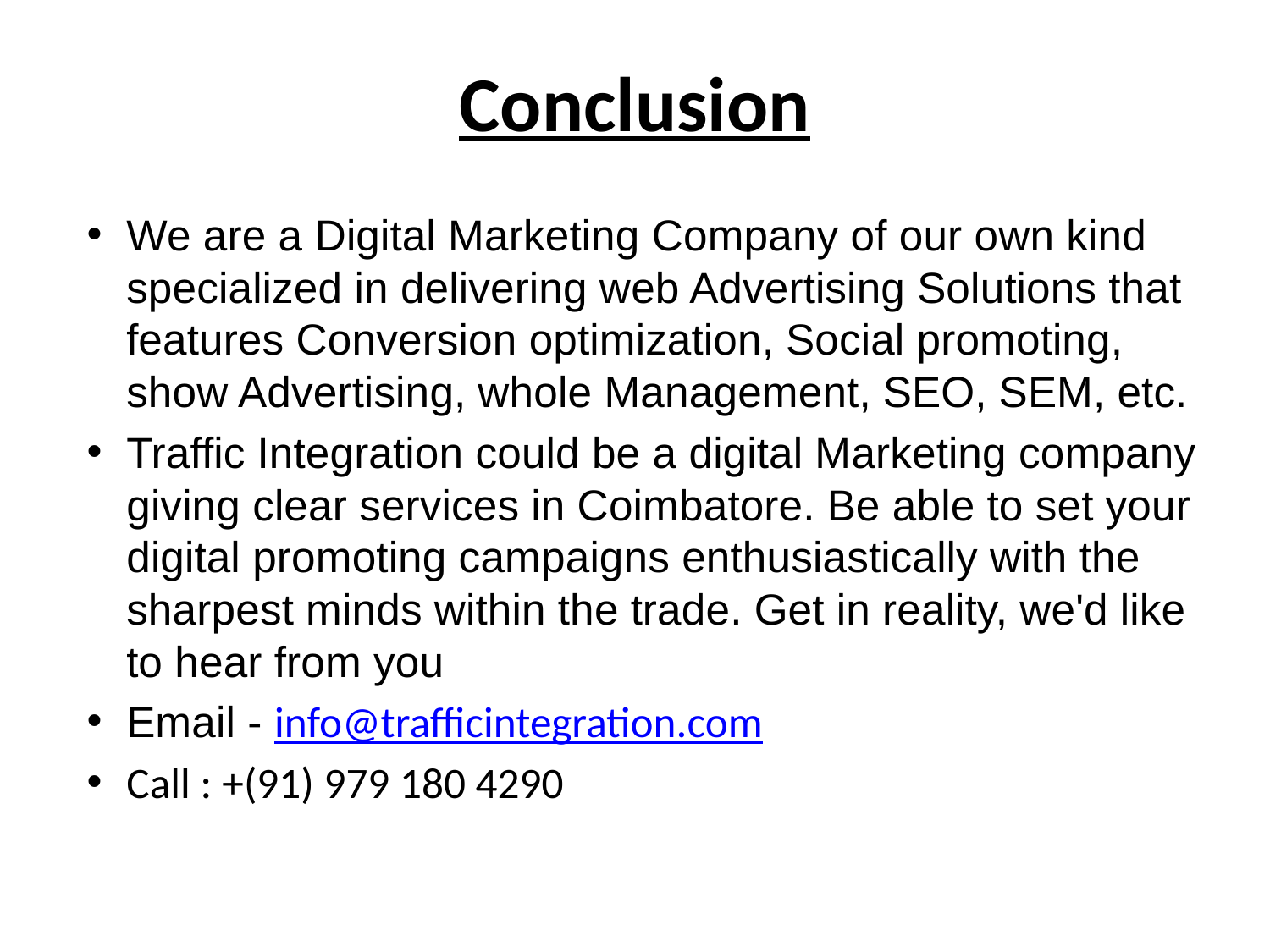

# Conclusion
We are a Digital Marketing Company of our own kind specialized in delivering web Advertising Solutions that features Conversion optimization, Social promoting, show Advertising, whole Management, SEO, SEM, etc.
Traffic Integration could be a digital Marketing company giving clear services in Coimbatore. Be able to set your digital promoting campaigns enthusiastically with the sharpest minds within the trade. Get in reality, we'd like to hear from you
Email - info@trafficintegration.com
Call : +(91) 979 180 4290